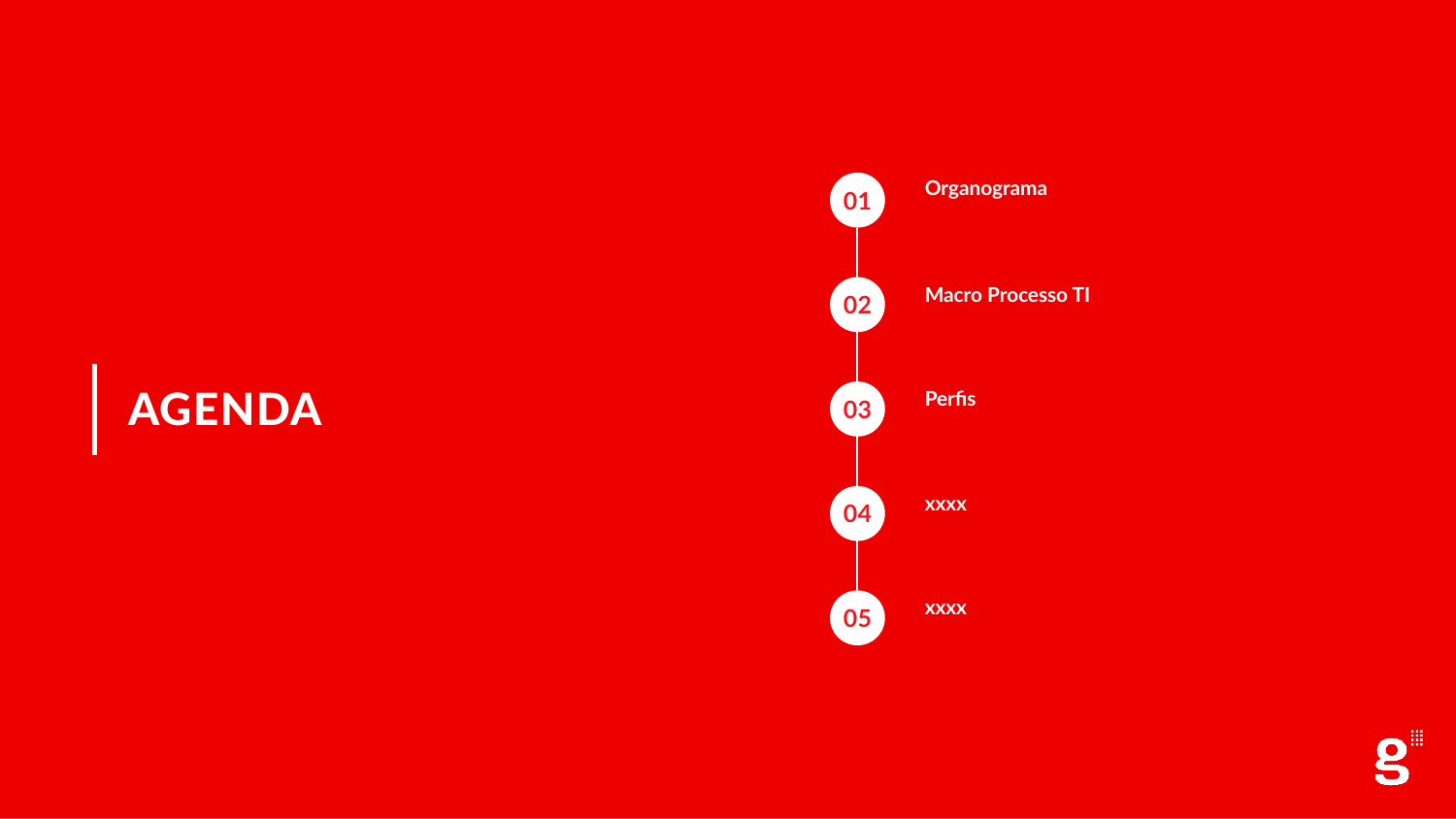

01
Organograma

Macro Processo TI
02

Perfis
03

xxxx
04

xxxx
05
Agenda